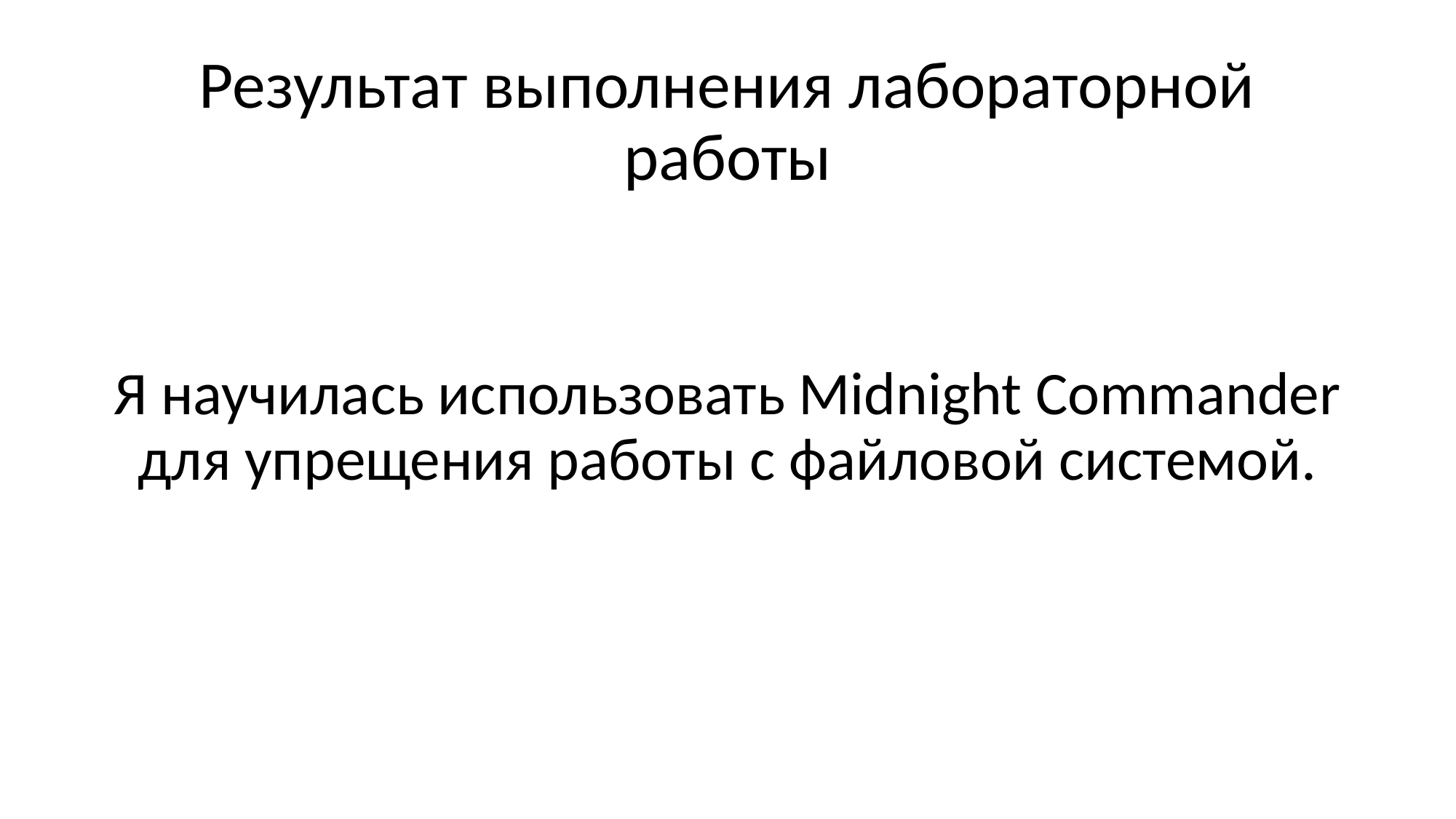

# Результат выполнения лабораторной работы
Я научилась использовать Midnight Commander для упрещения работы с файловой системой.